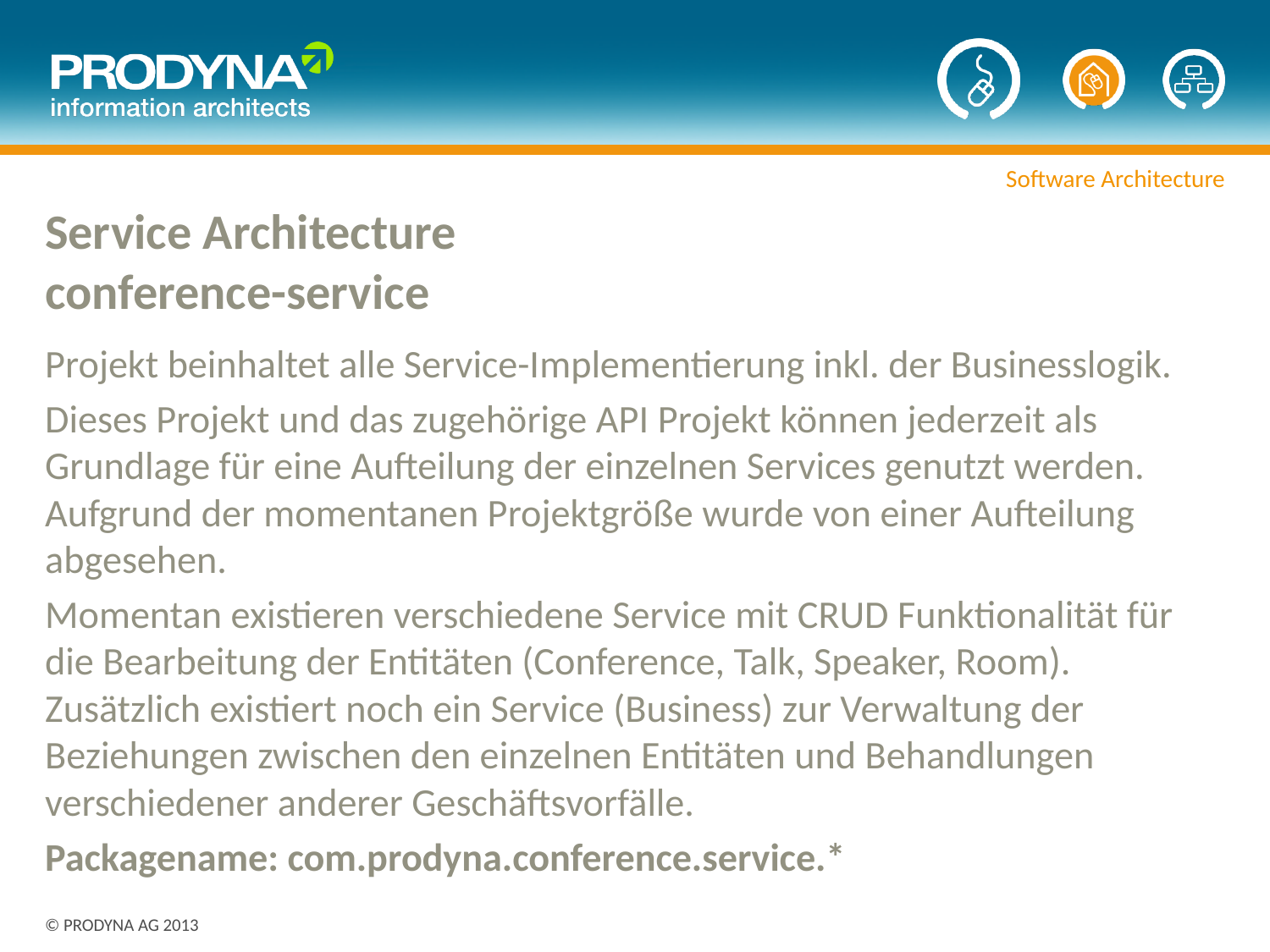

# Service Architecture conference-service
Projekt beinhaltet alle Service-Implementierung inkl. der Businesslogik.
Dieses Projekt und das zugehörige API Projekt können jederzeit als Grundlage für eine Aufteilung der einzelnen Services genutzt werden. Aufgrund der momentanen Projektgröße wurde von einer Aufteilung abgesehen.
Momentan existieren verschiedene Service mit CRUD Funktionalität für die Bearbeitung der Entitäten (Conference, Talk, Speaker, Room). Zusätzlich existiert noch ein Service (Business) zur Verwaltung der Beziehungen zwischen den einzelnen Entitäten und Behandlungen verschiedener anderer Geschäftsvorfälle.
Packagename: com.prodyna.conference.service.*